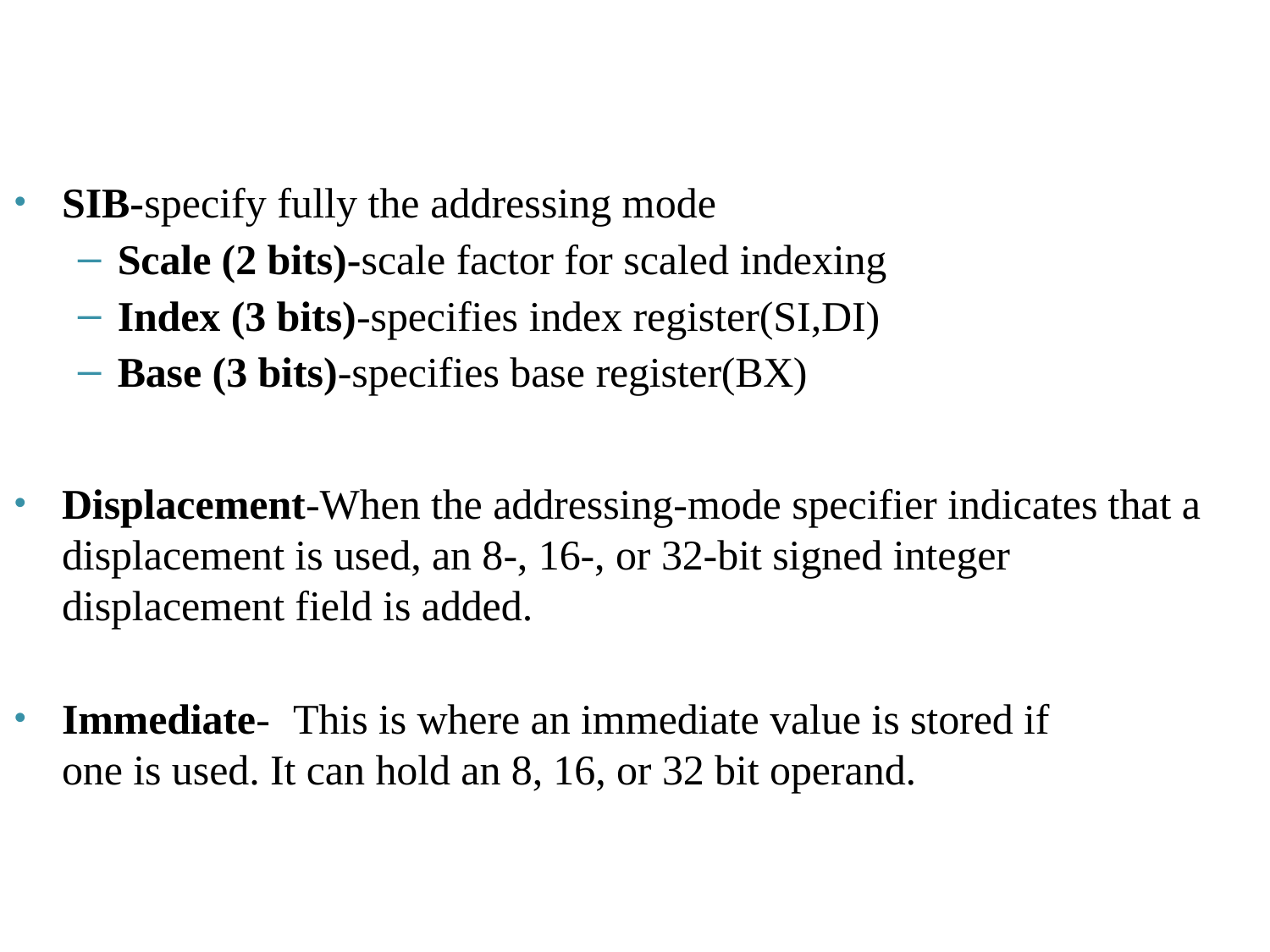

SIB-specify fully the addressing mode
Scale (2 bits)-scale factor for scaled indexing
Index (3 bits)-specifies index register(SI,DI)
Base (3 bits)-specifies base register(BX)

Displacement-When the addressing-mode specifier indicates that a displacement is used, an 8-, 16-, or 32-bit signed integer displacement field is added.

Immediate-  This is where an immediate value is stored if one is used. It can hold an 8, 16, or 32 bit operand.